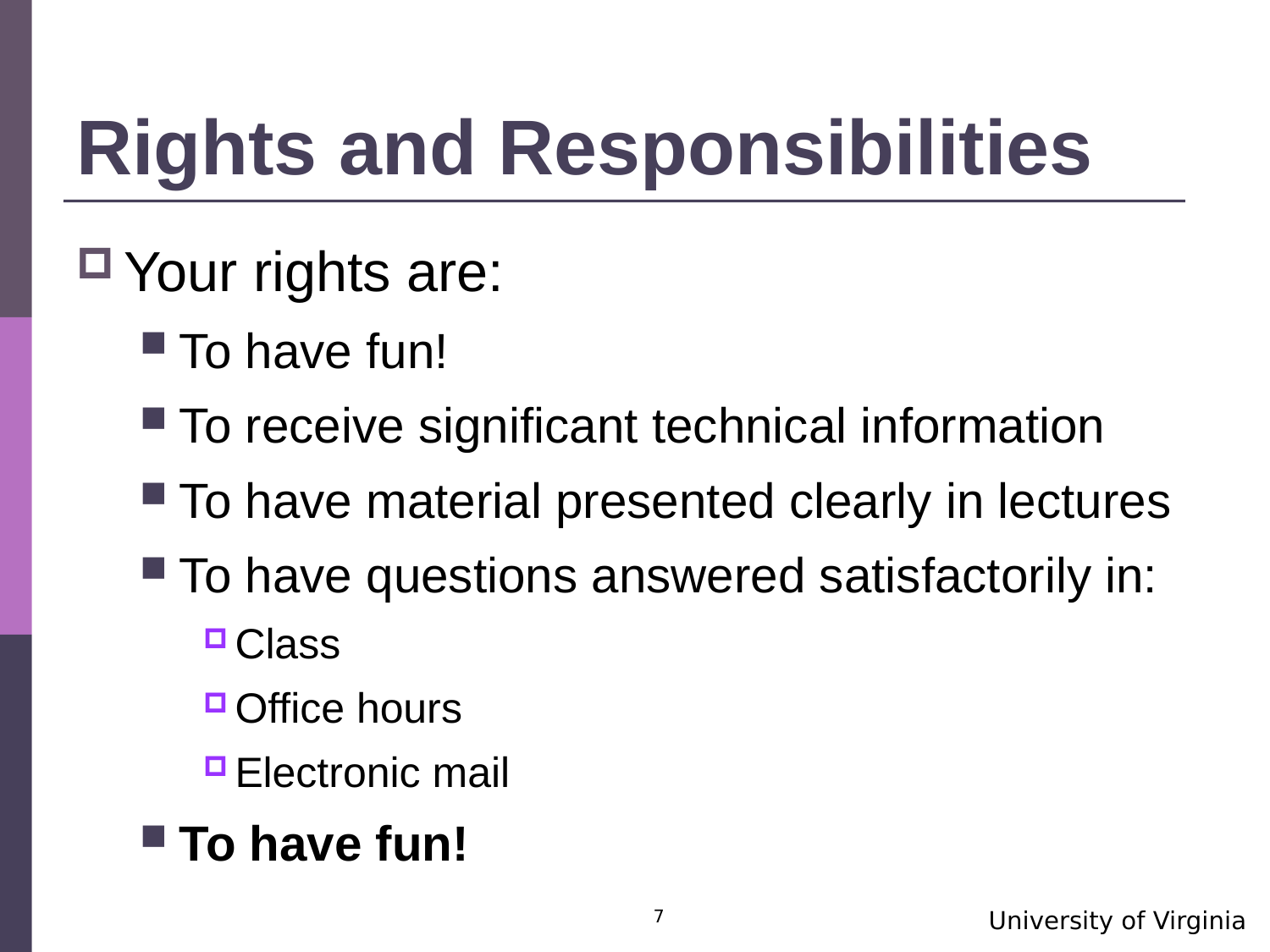

# Rights and Responsibilities
Your rights are:
To have fun!
To receive significant technical information
To have material presented clearly in lectures
To have questions answered satisfactorily in:
Class
Office hours
Electronic mail
To have fun!
7